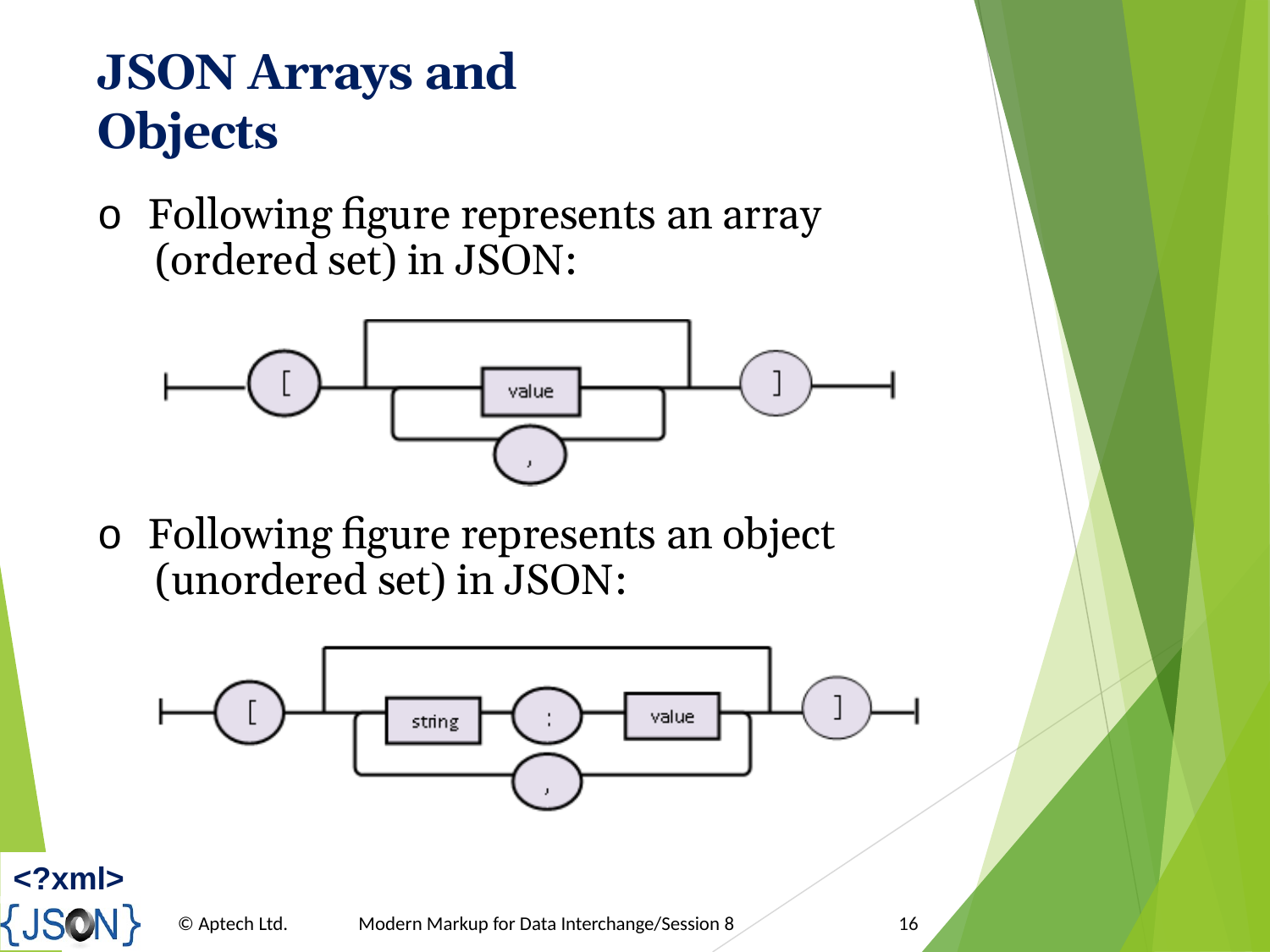

# JSON Arrays and Objects
o Following figure represents an array  (ordered set) in JSON:

o Following figure represents an object  (unordered set) in JSON:

<?xml>
© Aptech Ltd.
Modern Markup for Data Interchange/Session 8
16